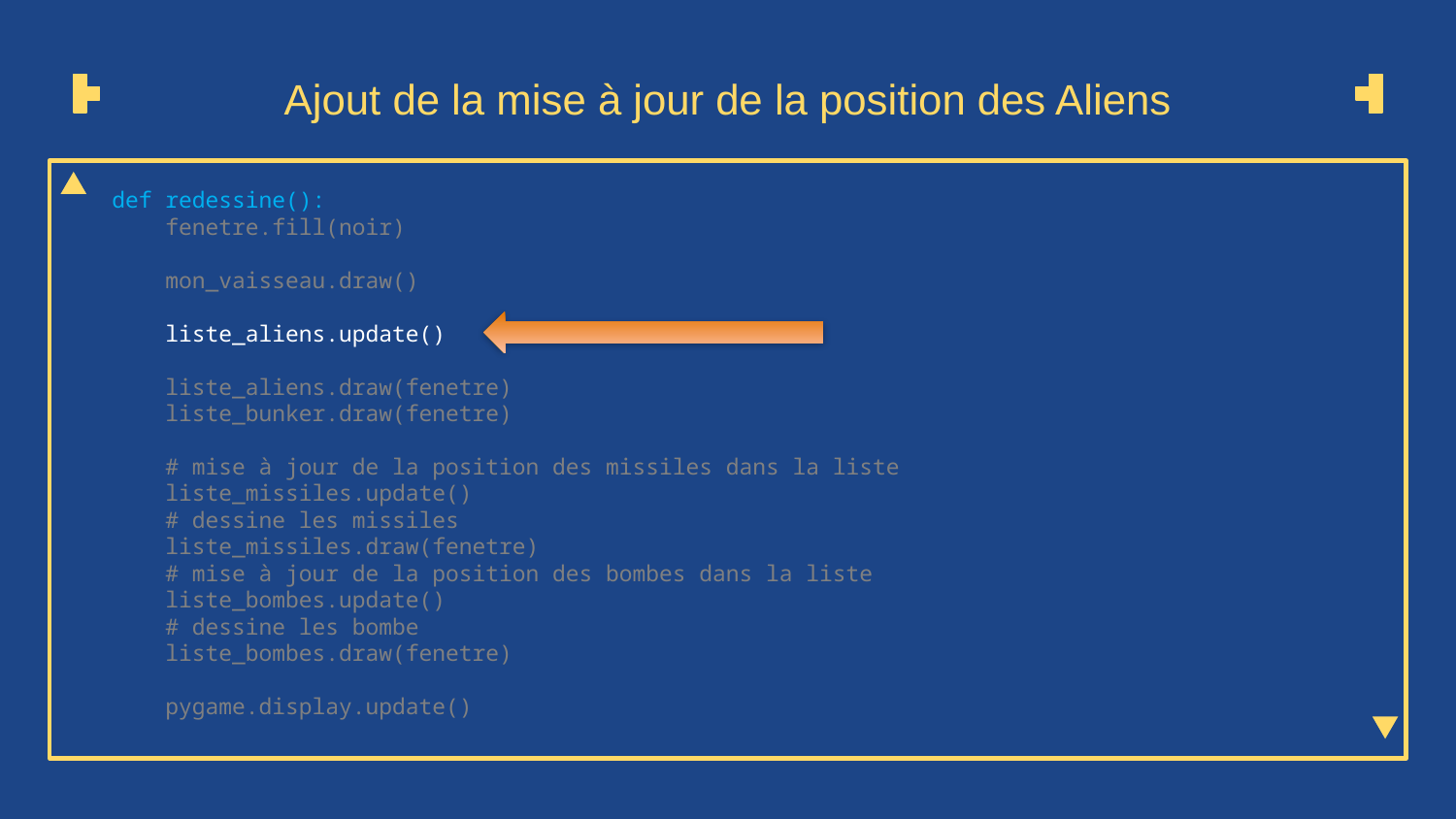

# Ajout de la mise à jour de la position des Aliens

def redessine():
    fenetre.fill(noir)

    mon_vaisseau.draw()

    liste_aliens.update()

    liste_aliens.draw(fenetre)
    liste_bunker.draw(fenetre)

    # mise à jour de la position des missiles dans la liste
    liste_missiles.update()
    # dessine les missiles
    liste_missiles.draw(fenetre)
    # mise à jour de la position des bombes dans la liste
    liste_bombes.update()
    # dessine les bombe
    liste_bombes.draw(fenetre)

    pygame.display.update()